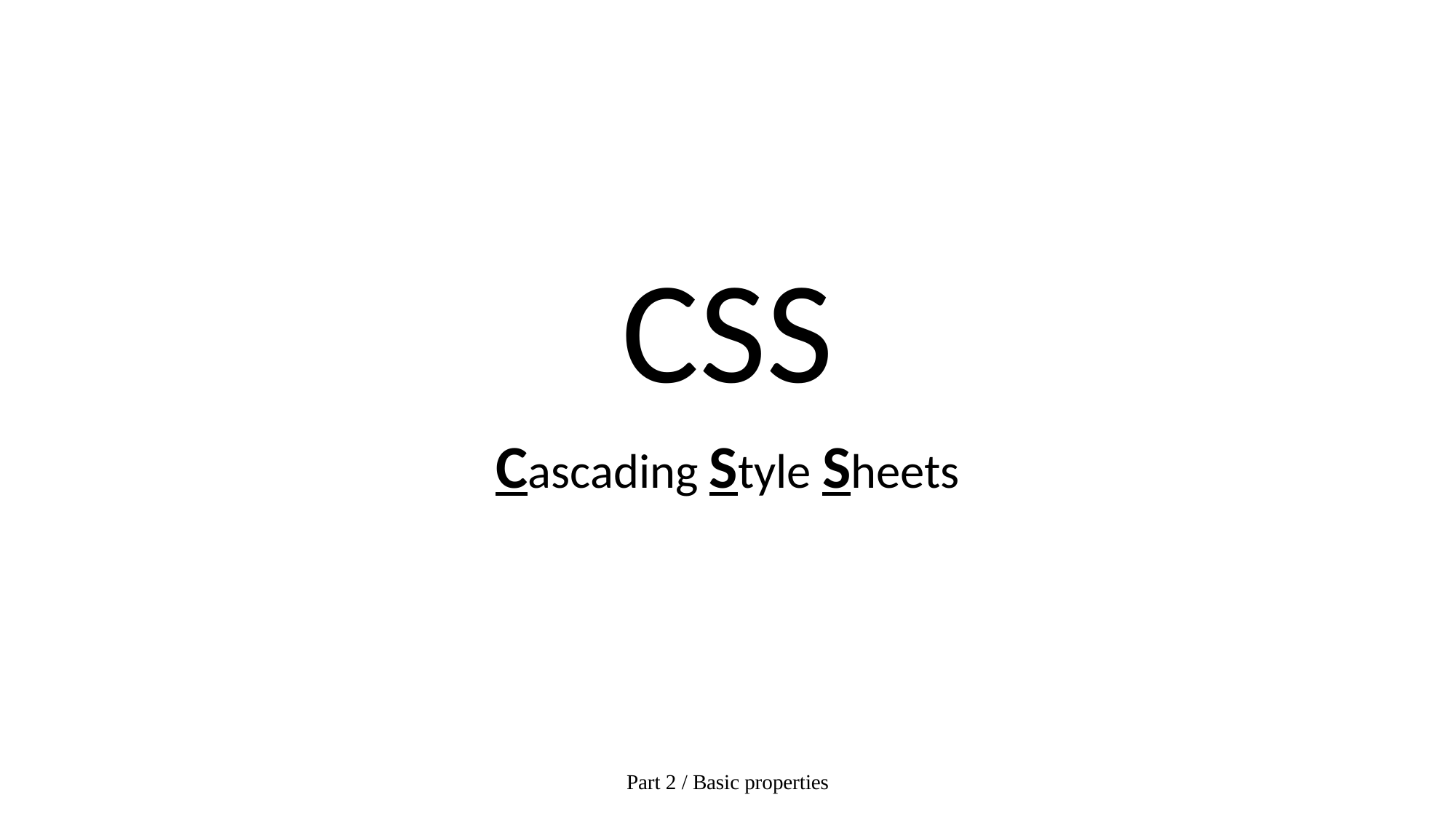

# CSS
Cascading Style Sheets
Part 2 / Basic properties